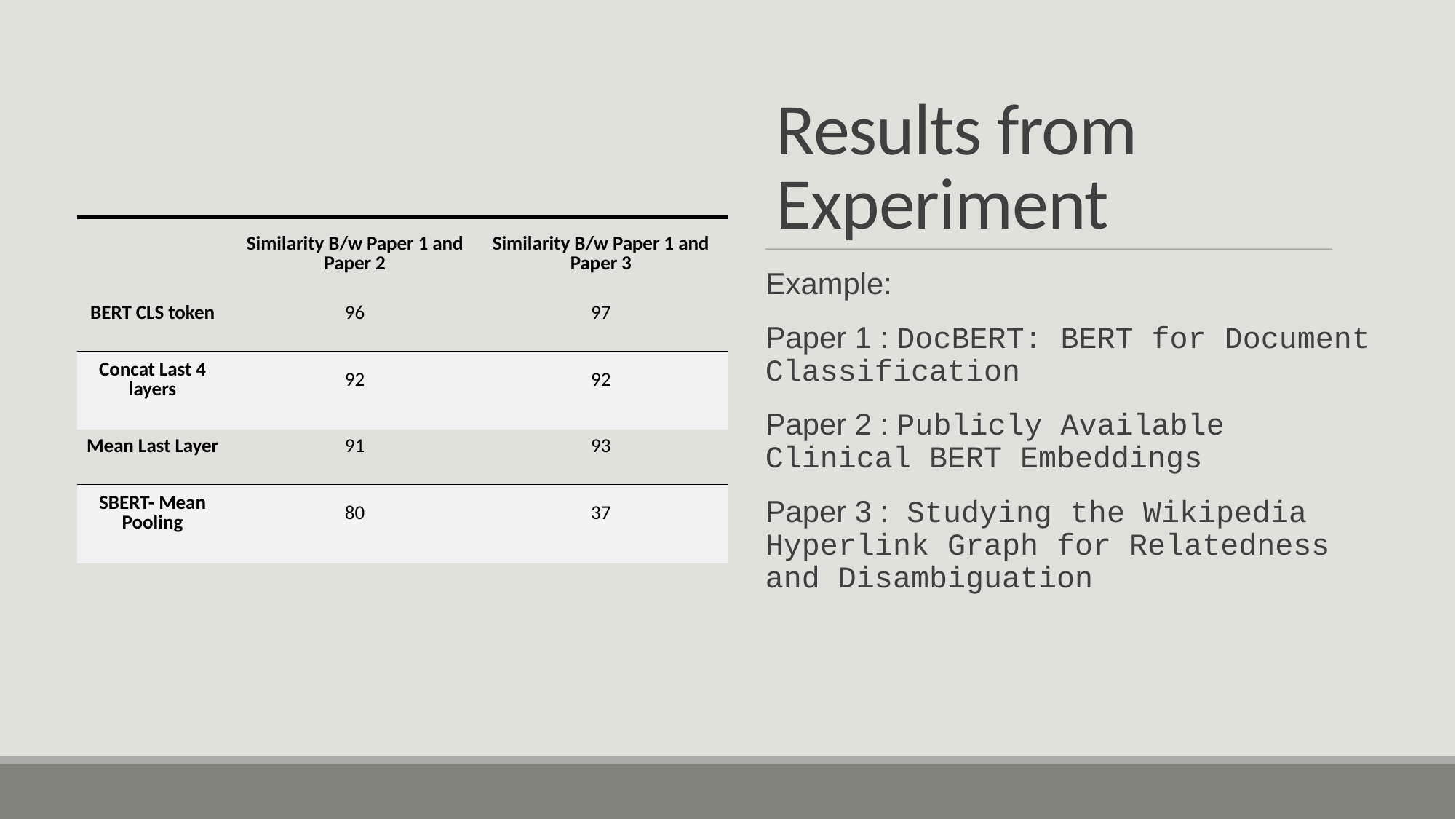

# Results from Experiment
|  | Similarity B/w Paper 1 and Paper 2 | Similarity B/w Paper 1 and Paper 3 |
| --- | --- | --- |
| BERT CLS token | 96 | 97 |
| Concat Last 4 layers | 92 | 92 |
| Mean Last Layer | 91 | 93 |
| SBERT- Mean Pooling | 80 | 37 |
Example:
Paper 1 : DocBERT: BERT for Document Classification
Paper 2 : Publicly Available Clinical BERT Embeddings
Paper 3 : Studying the Wikipedia Hyperlink Graph for Relatedness and Disambiguation